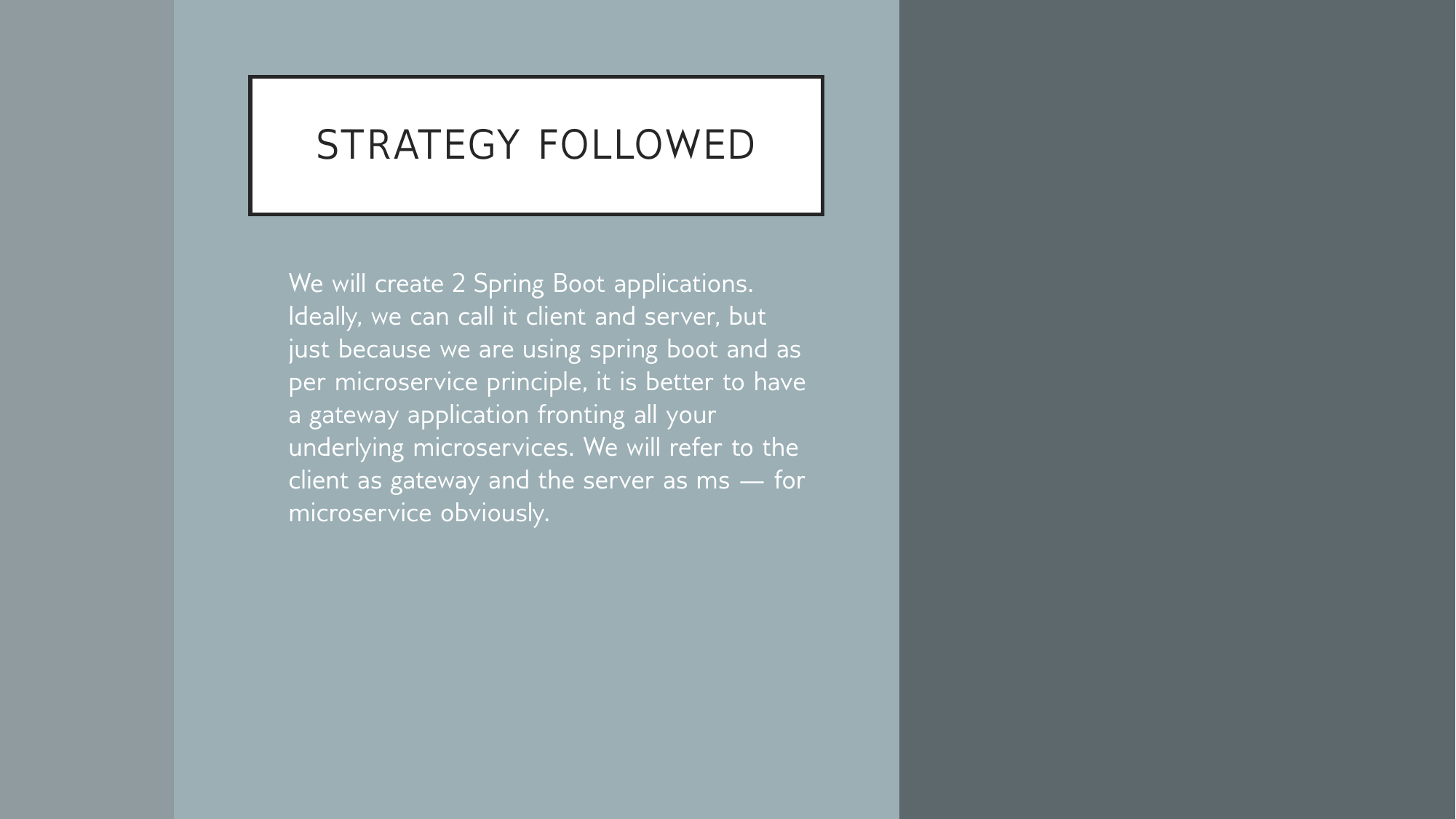

# Strategy followed
We will create 2 Spring Boot applications. Ideally, we can call it client and server, but just because we are using spring boot and as per microservice principle, it is better to have a gateway application fronting all your underlying microservices. We will refer to the client as gateway and the server as ms — for microservice obviously.